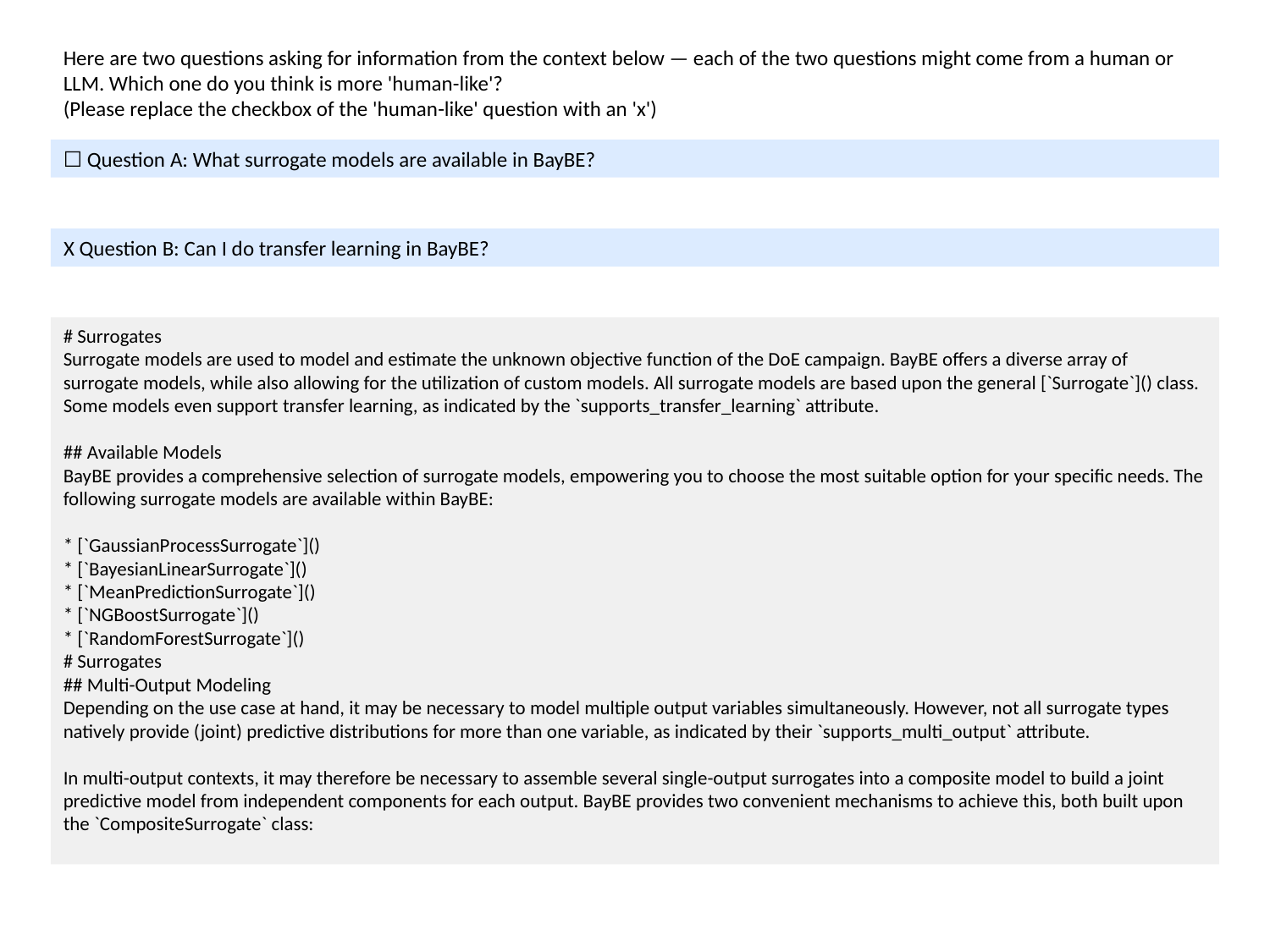

Here are two questions asking for information from the context below — each of the two questions might come from a human or LLM. Which one do you think is more 'human-like'?
(Please replace the checkbox of the 'human-like' question with an 'x')
☐ Question A: What surrogate models are available in BayBE?
X Question B: Can I do transfer learning in BayBE?
# Surrogates
Surrogate models are used to model and estimate the unknown objective function of the DoE campaign. BayBE offers a diverse array of surrogate models, while also allowing for the utilization of custom models. All surrogate models are based upon the general [`Surrogate`]() class. Some models even support transfer learning, as indicated by the `supports_transfer_learning` attribute.

## Available Models
BayBE provides a comprehensive selection of surrogate models, empowering you to choose the most suitable option for your specific needs. The following surrogate models are available within BayBE:

* [`GaussianProcessSurrogate`]()
* [`BayesianLinearSurrogate`]()
* [`MeanPredictionSurrogate`]()
* [`NGBoostSurrogate`]()
* [`RandomForestSurrogate`]()
# Surrogates
## Multi-Output Modeling
Depending on the use case at hand, it may be necessary to model multiple output variables simultaneously. However, not all surrogate types natively provide (joint) predictive distributions for more than one variable, as indicated by their `supports_multi_output` attribute.

In multi-output contexts, it may therefore be necessary to assemble several single-output surrogates into a composite model to build a joint predictive model from independent components for each output. BayBE provides two convenient mechanisms to achieve this, both built upon the `CompositeSurrogate` class: